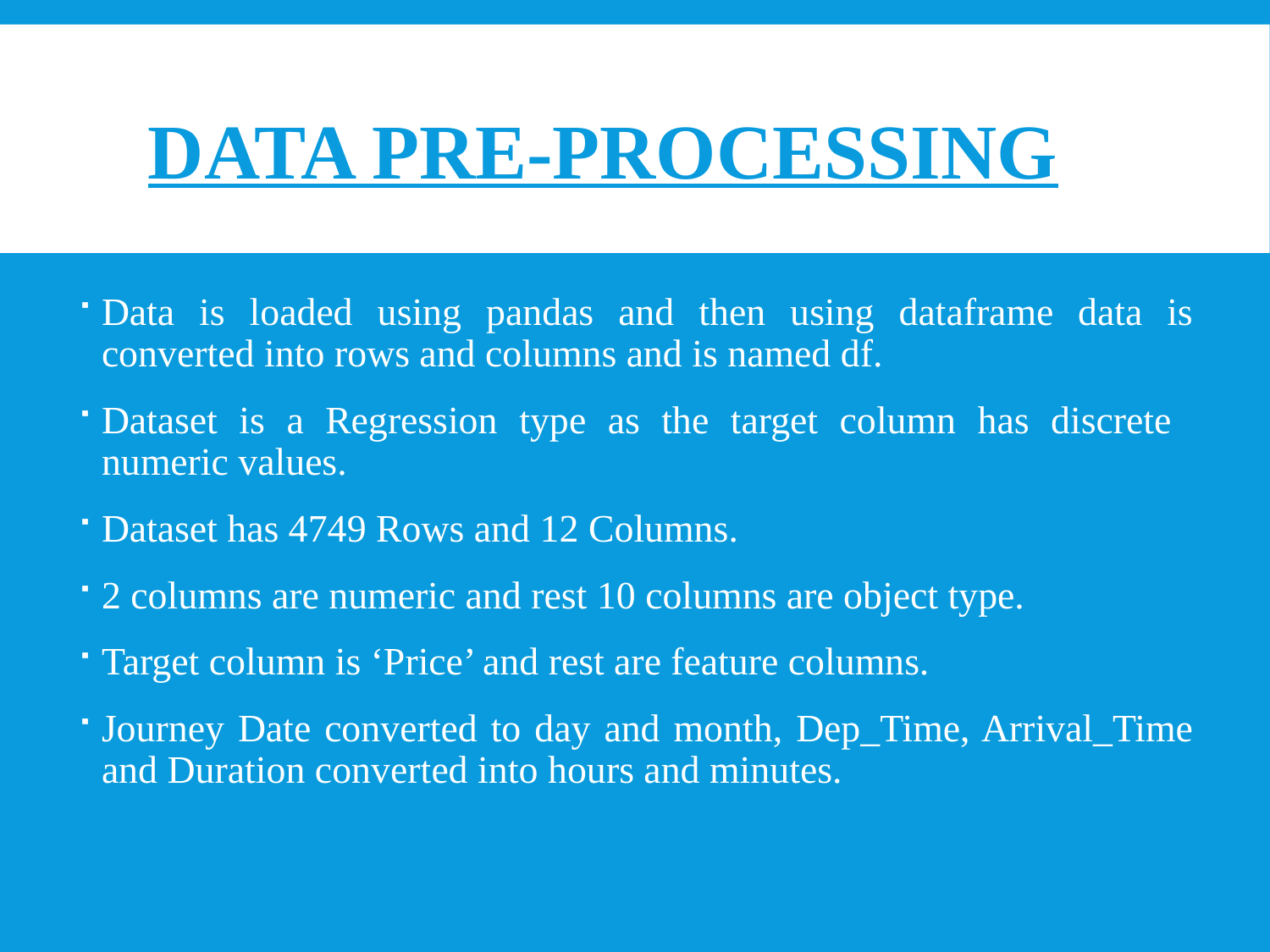

# Data Pre-Processing
Data is loaded using pandas and then using dataframe data is converted into rows and columns and is named df.
Dataset is a Regression type as the target column has discrete  numeric values.
Dataset has 4749 Rows and 12 Columns.
2 columns are numeric and rest 10 columns are object type.
Target column is ‘Price’ and rest are feature columns.
Journey Date converted to day and month, Dep_Time, Arrival_Time and Duration converted into hours and minutes.